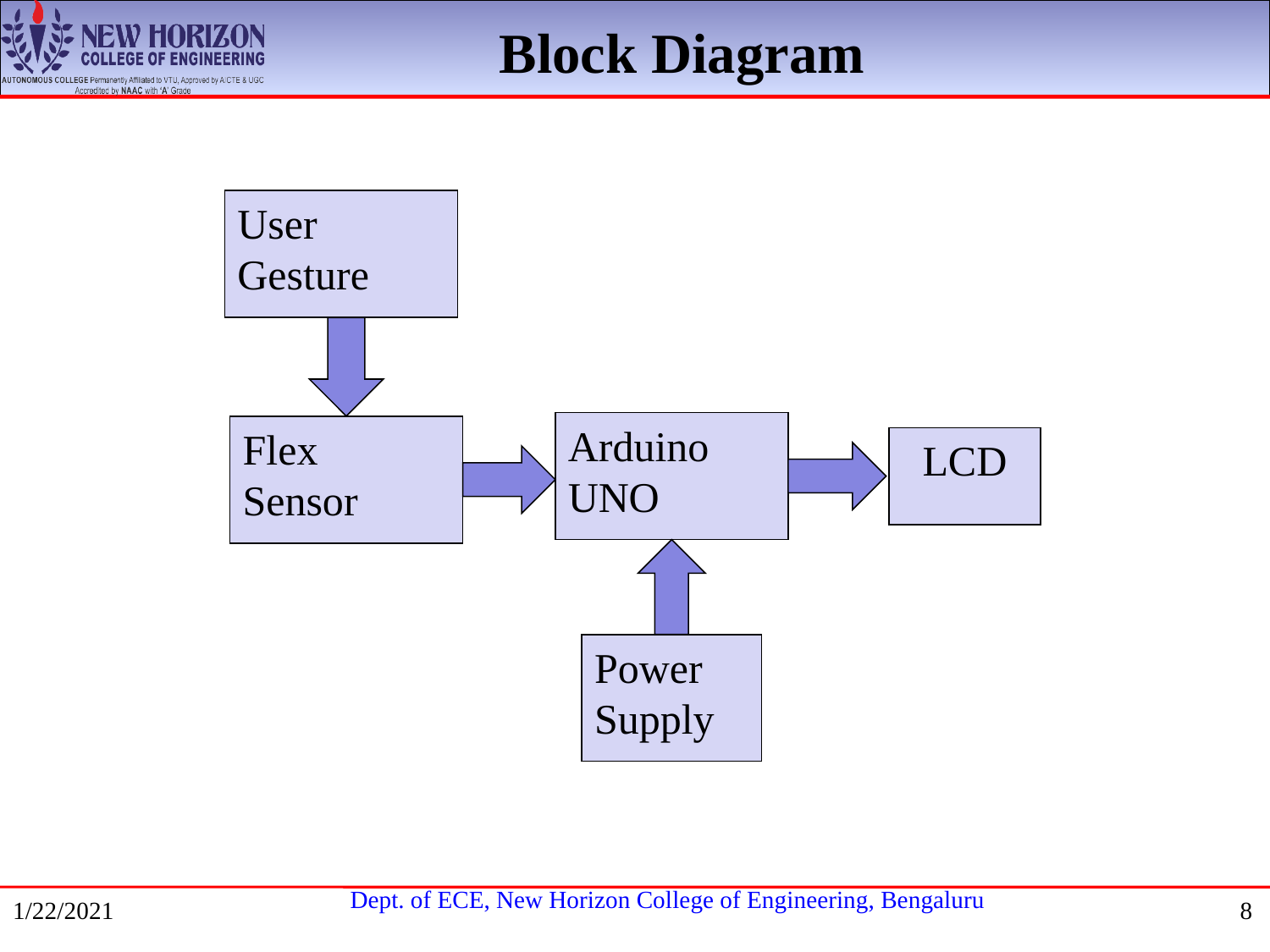

Block Diagram
User Gesture

Arduino
UNO
Flex
Sensor
LCD

Power Supply
1/22/2021
8